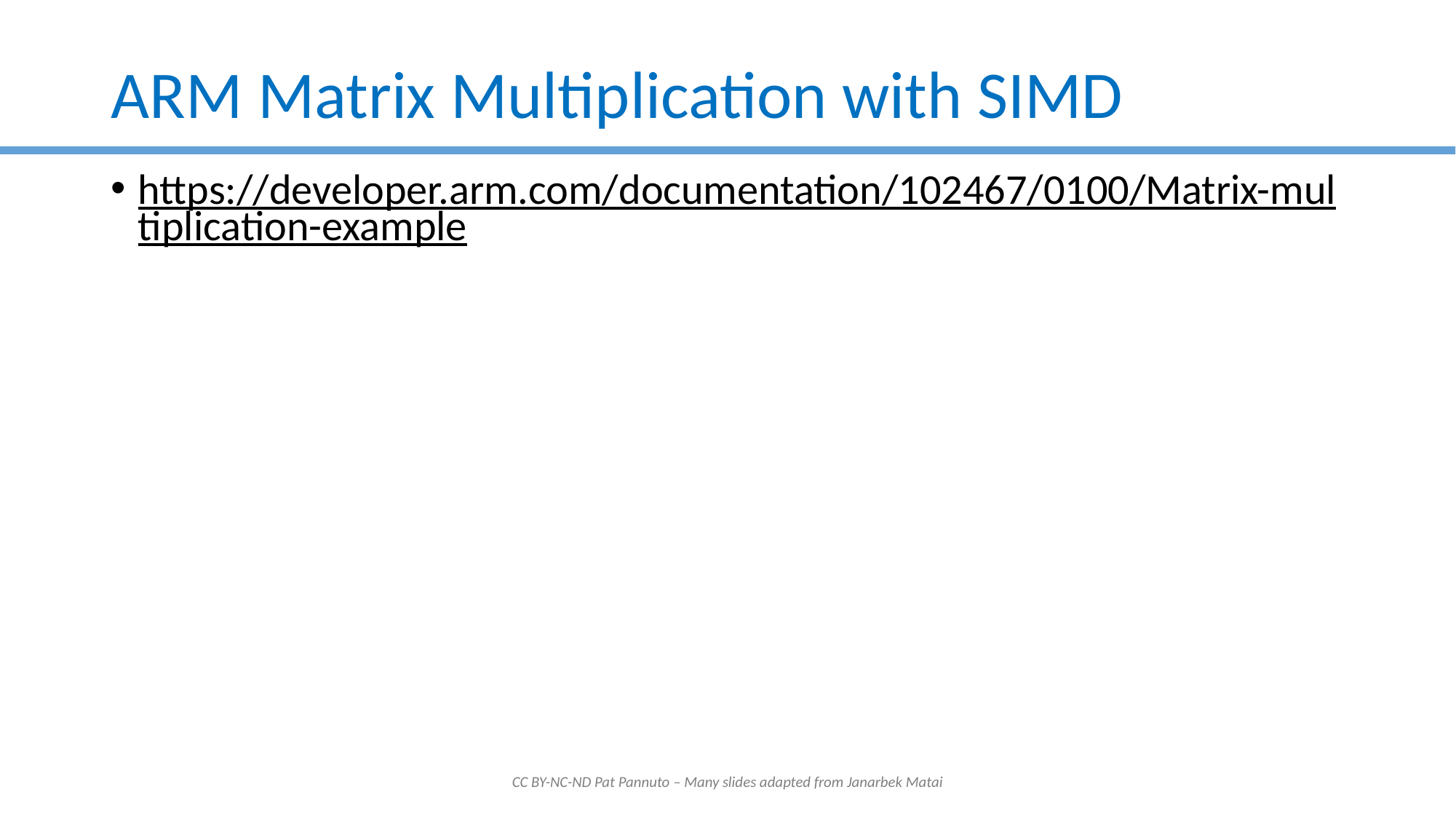

# ARM Matrix Multiplication with SIMD
https://developer.arm.com/documentation/102467/0100/Matrix-multiplication-example
CC BY-NC-ND Pat Pannuto – Many slides adapted from Janarbek Matai